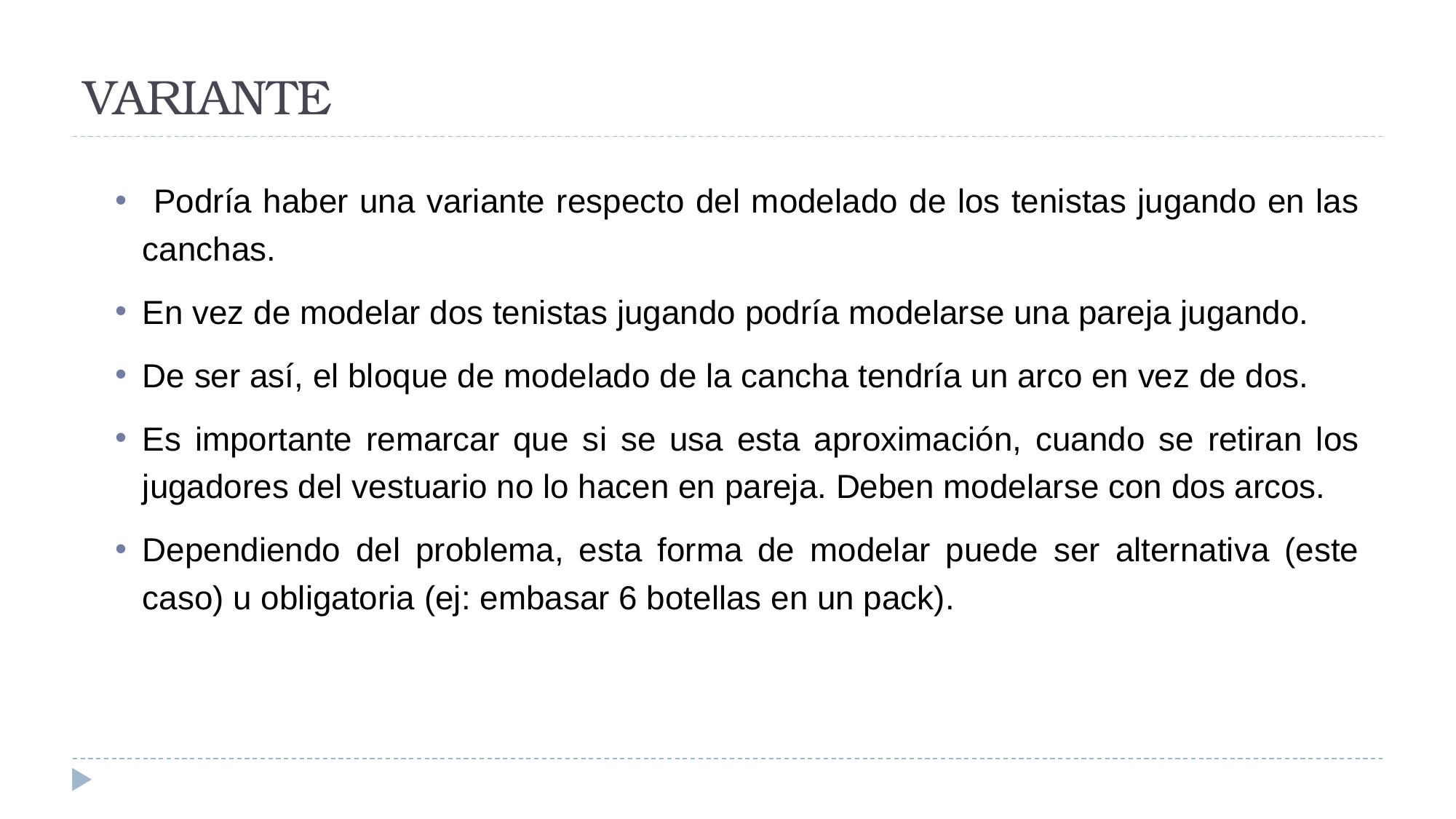

# VARIANTE
 Podría haber una variante respecto del modelado de los tenistas jugando en las canchas.
En vez de modelar dos tenistas jugando podría modelarse una pareja jugando.
De ser así, el bloque de modelado de la cancha tendría un arco en vez de dos.
Es importante remarcar que si se usa esta aproximación, cuando se retiran los jugadores del vestuario no lo hacen en pareja. Deben modelarse con dos arcos.
Dependiendo del problema, esta forma de modelar puede ser alternativa (este caso) u obligatoria (ej: embasar 6 botellas en un pack).